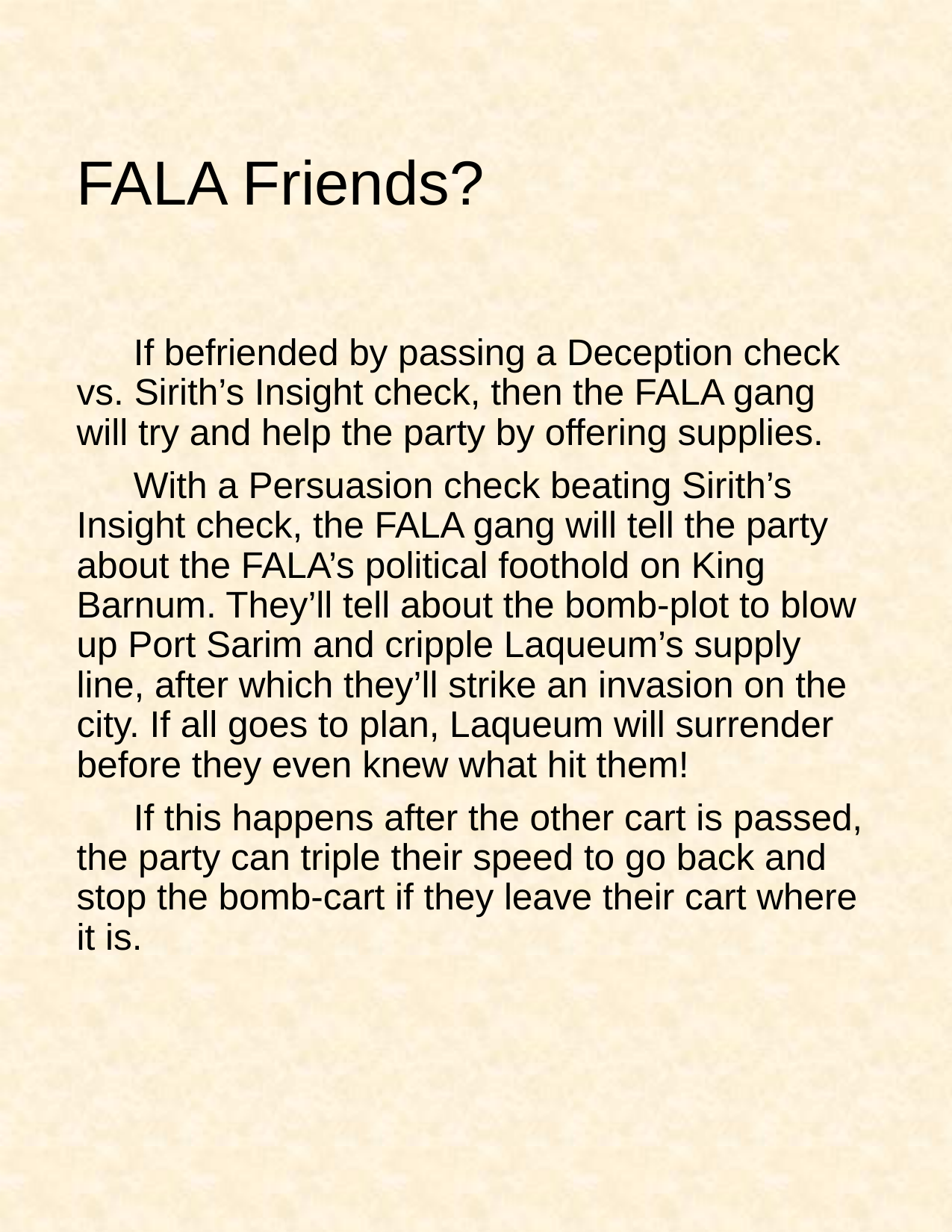

# FALA Friends?
If befriended by passing a Deception check vs. Sirith’s Insight check, then the FALA gang will try and help the party by offering supplies.
With a Persuasion check beating Sirith’s Insight check, the FALA gang will tell the party about the FALA’s political foothold on King Barnum. They’ll tell about the bomb-plot to blow up Port Sarim and cripple Laqueum’s supply line, after which they’ll strike an invasion on the city. If all goes to plan, Laqueum will surrender before they even knew what hit them!
If this happens after the other cart is passed, the party can triple their speed to go back and stop the bomb-cart if they leave their cart where it is.